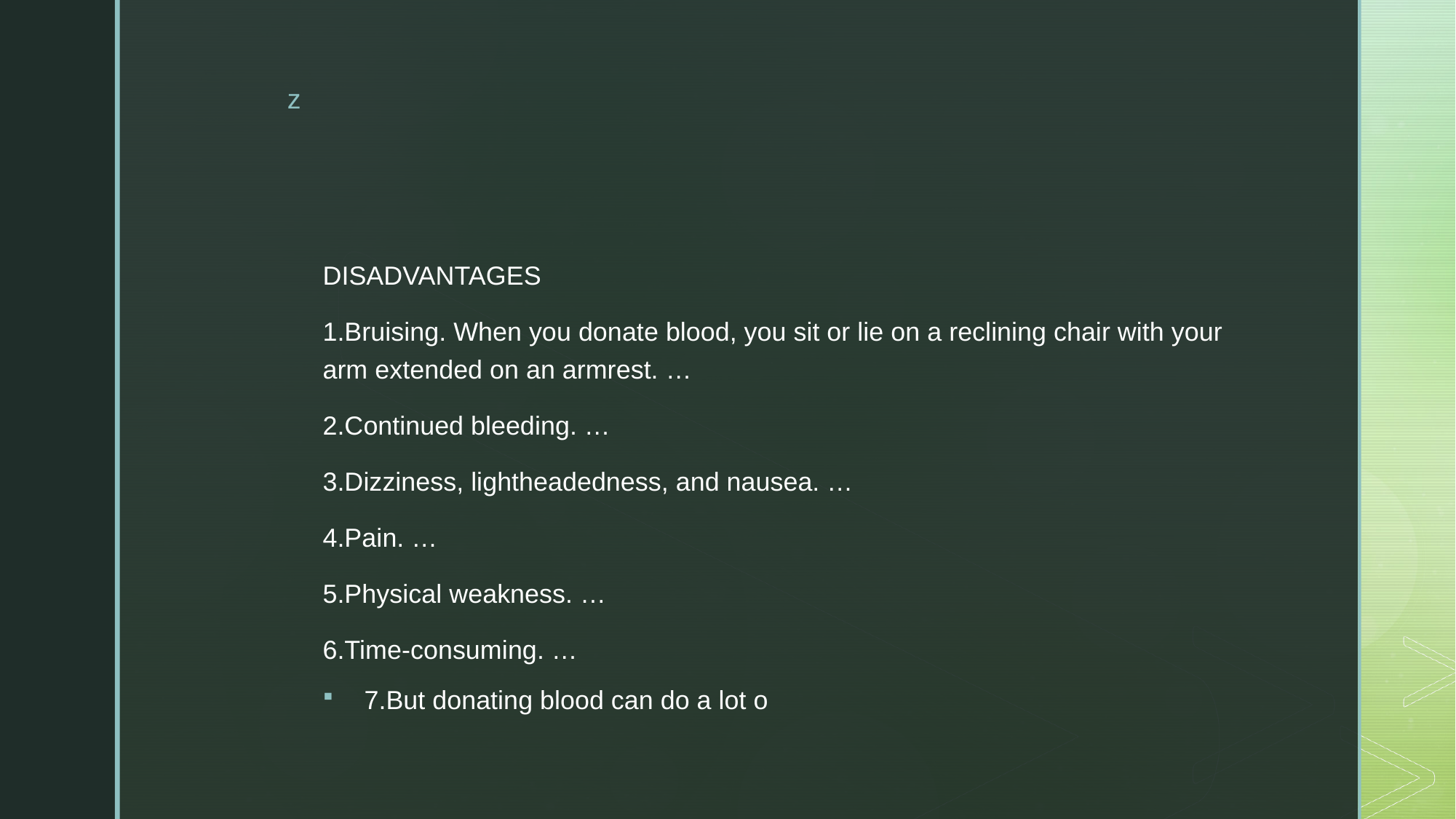

DISADVANTAGES
1.Bruising. When you donate blood, you sit or lie on a reclining chair with your arm extended on an armrest. …
2.Continued bleeding. …
3.Dizziness, lightheadedness, and nausea. …
4.Pain. …
5.Physical weakness. …
6.Time-consuming. …
7.But donating blood can do a lot o